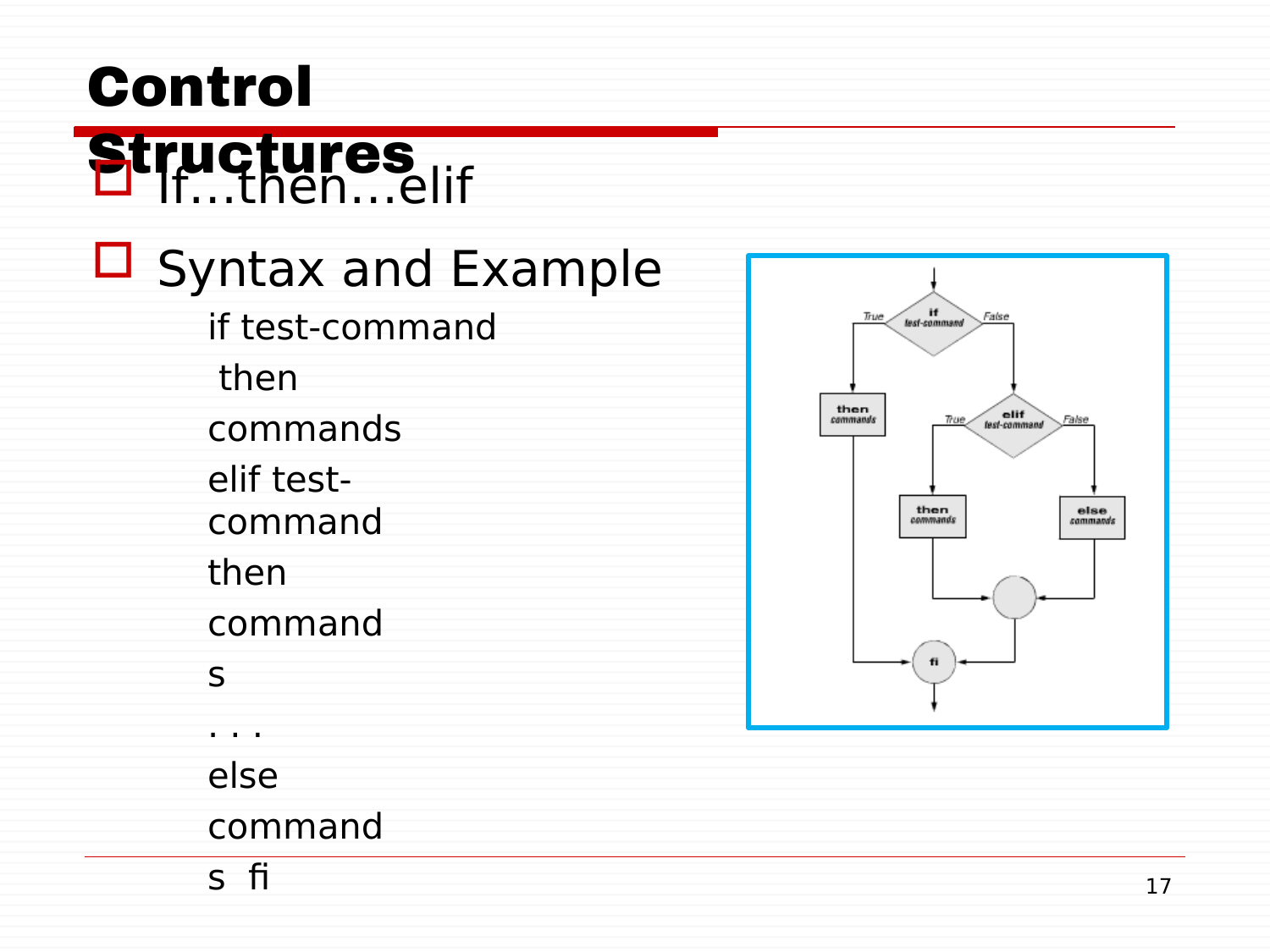

# Control Structures

If…then…elif
Syntax and Example
if test-command  then
commands
elif test-command
then  commands
. . .
else  commands  fi

17